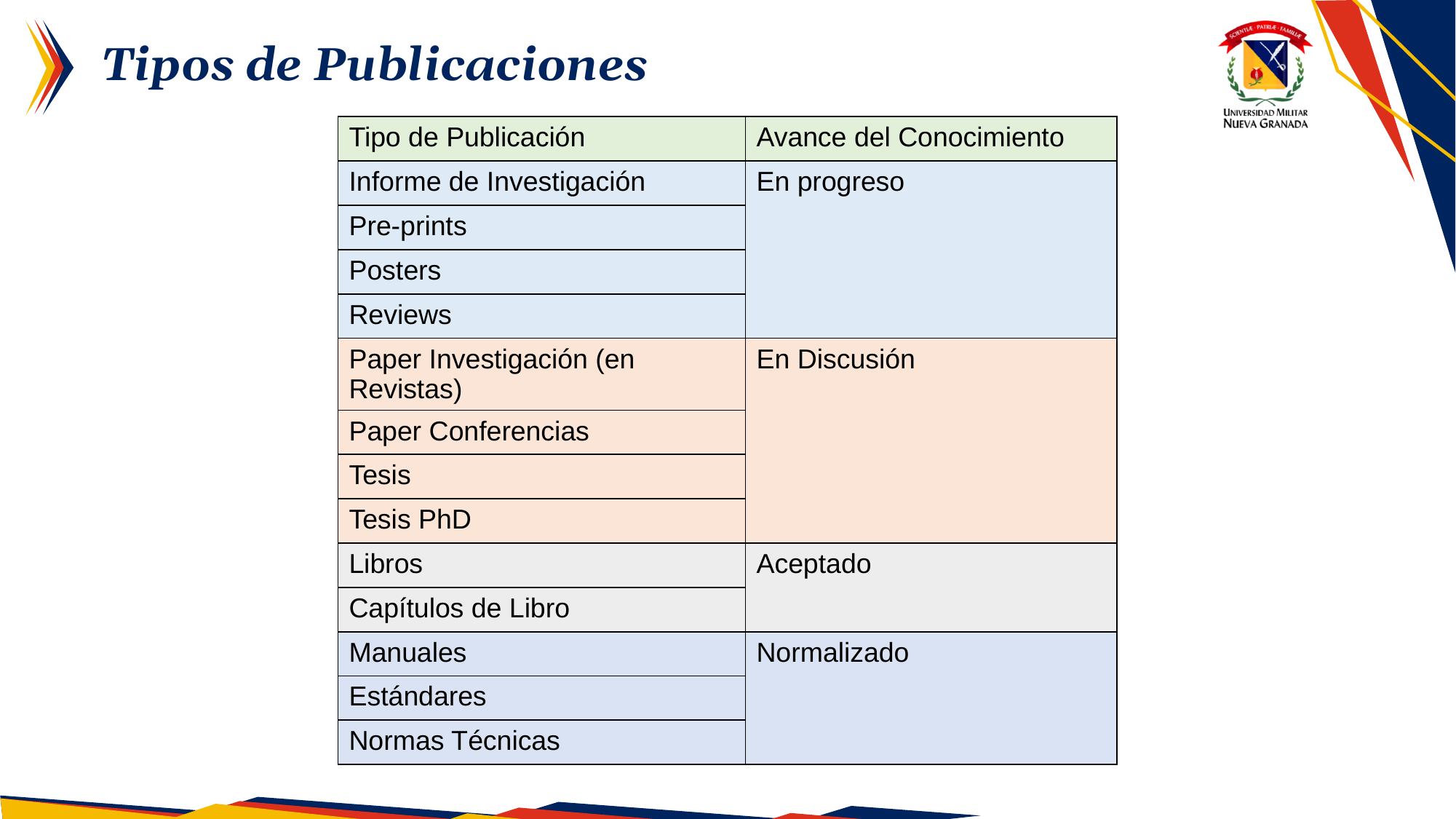

Tipos de Publicaciones
| Tipo de Publicación | Avance del Conocimiento |
| --- | --- |
| Informe de Investigación | En progreso |
| Pre-prints |  |
| Posters |  |
| Reviews |  |
| Paper Investigación (en Revistas) | En Discusión |
| Paper Conferencias |  |
| Tesis |  |
| Tesis PhD |  |
| Libros | Aceptado |
| Capítulos de Libro |  |
| Manuales | Normalizado |
| Estándares |  |
| Normas Técnicas |  |